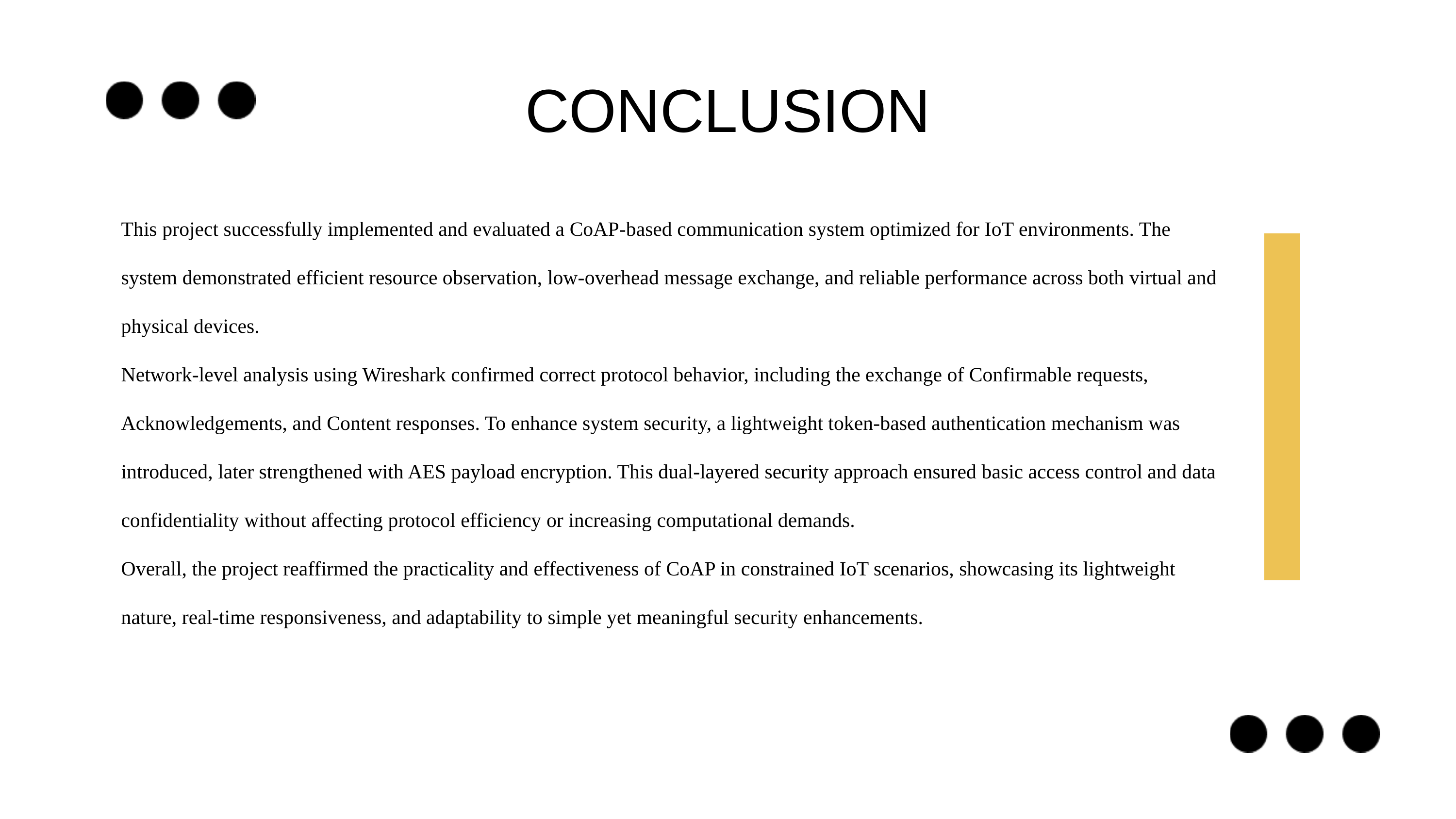

CONCLUSION

This project successfully implemented and evaluated a CoAP-based communication system optimized for IoT environments. The system demonstrated efficient resource observation, low-overhead message exchange, and reliable performance across both virtual and physical devices.
Network-level analysis using Wireshark confirmed correct protocol behavior, including the exchange of Confirmable requests, Acknowledgements, and Content responses. To enhance system security, a lightweight token-based authentication mechanism was introduced, later strengthened with AES payload encryption. This dual-layered security approach ensured basic access control and data confidentiality without affecting protocol efficiency or increasing computational demands.
Overall, the project reaffirmed the practicality and effectiveness of CoAP in constrained IoT scenarios, showcasing its lightweight nature, real-time responsiveness, and adaptability to simple yet meaningful security enhancements.